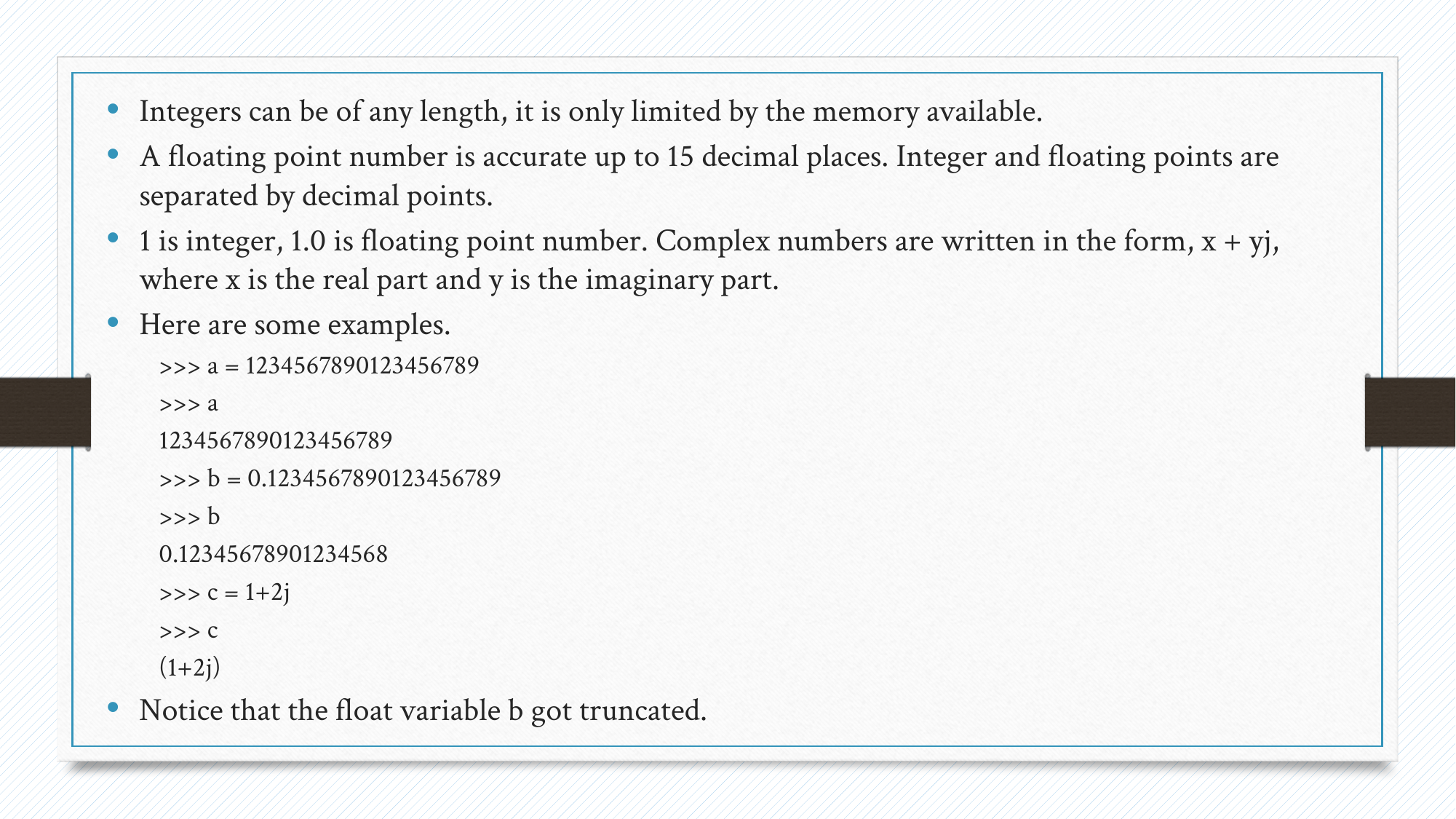

Integers can be of any length, it is only limited by the memory available.
A floating point number is accurate up to 15 decimal places. Integer and floating points are separated by decimal points.
1 is integer, 1.0 is floating point number. Complex numbers are written in the form, x + yj, where x is the real part and y is the imaginary part.
Here are some examples.
>>> a = 1234567890123456789
>>> a
1234567890123456789
>>> b = 0.1234567890123456789
>>> b
0.12345678901234568
>>> c = 1+2j
>>> c
(1+2j)
Notice that the float variable b got truncated.